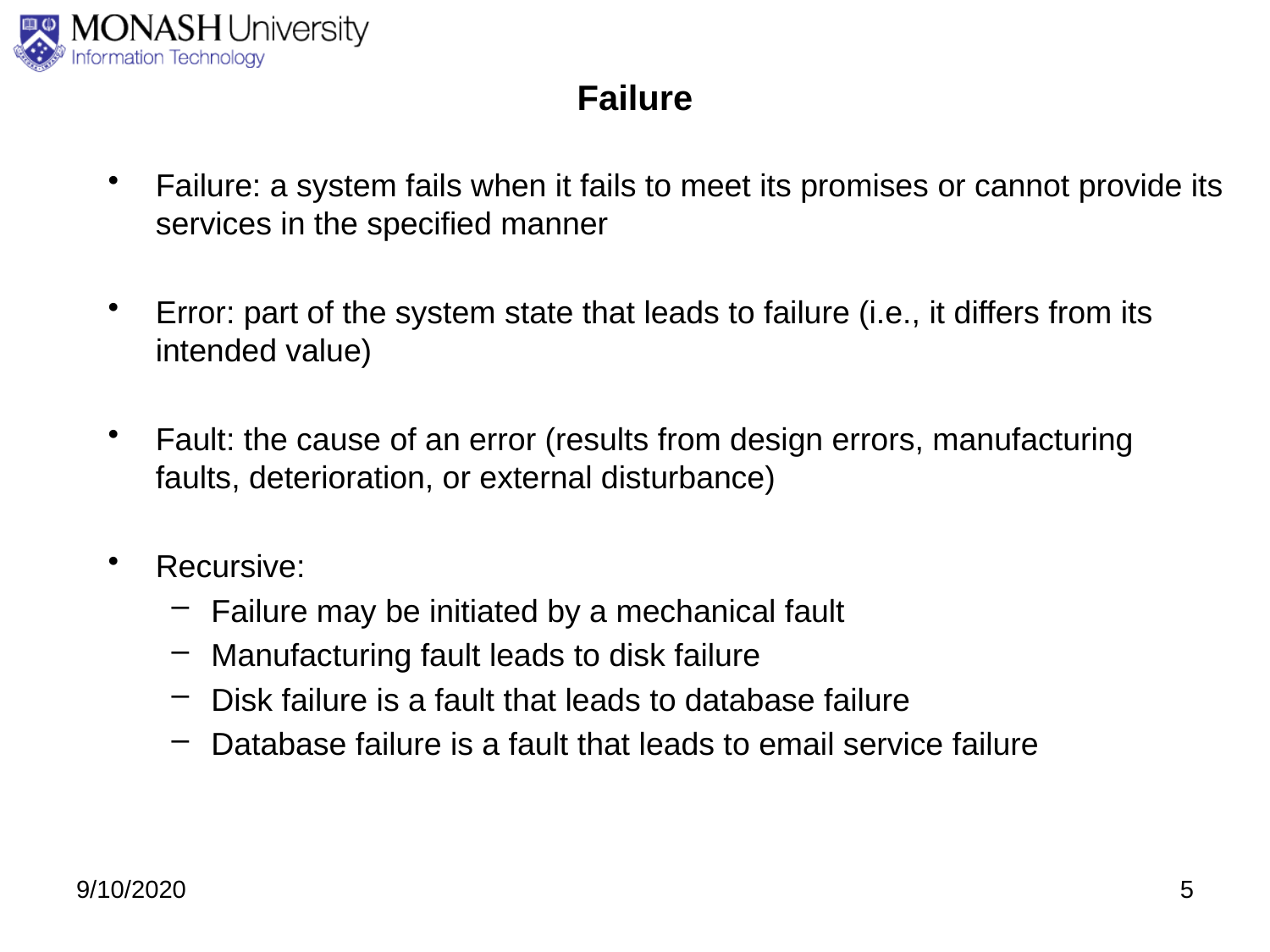

# Failure
Failure: a system fails when it fails to meet its promises or cannot provide its services in the specified manner

Error: part of the system state that leads to failure (i.e., it differs from its intended value)

Fault: the cause of an error (results from design errors, manufacturing faults, deterioration, or external disturbance)

Recursive:
Failure may be initiated by a mechanical fault
Manufacturing fault leads to disk failure
Disk failure is a fault that leads to database failure
Database failure is a fault that leads to email service failure

9/10/2020
5